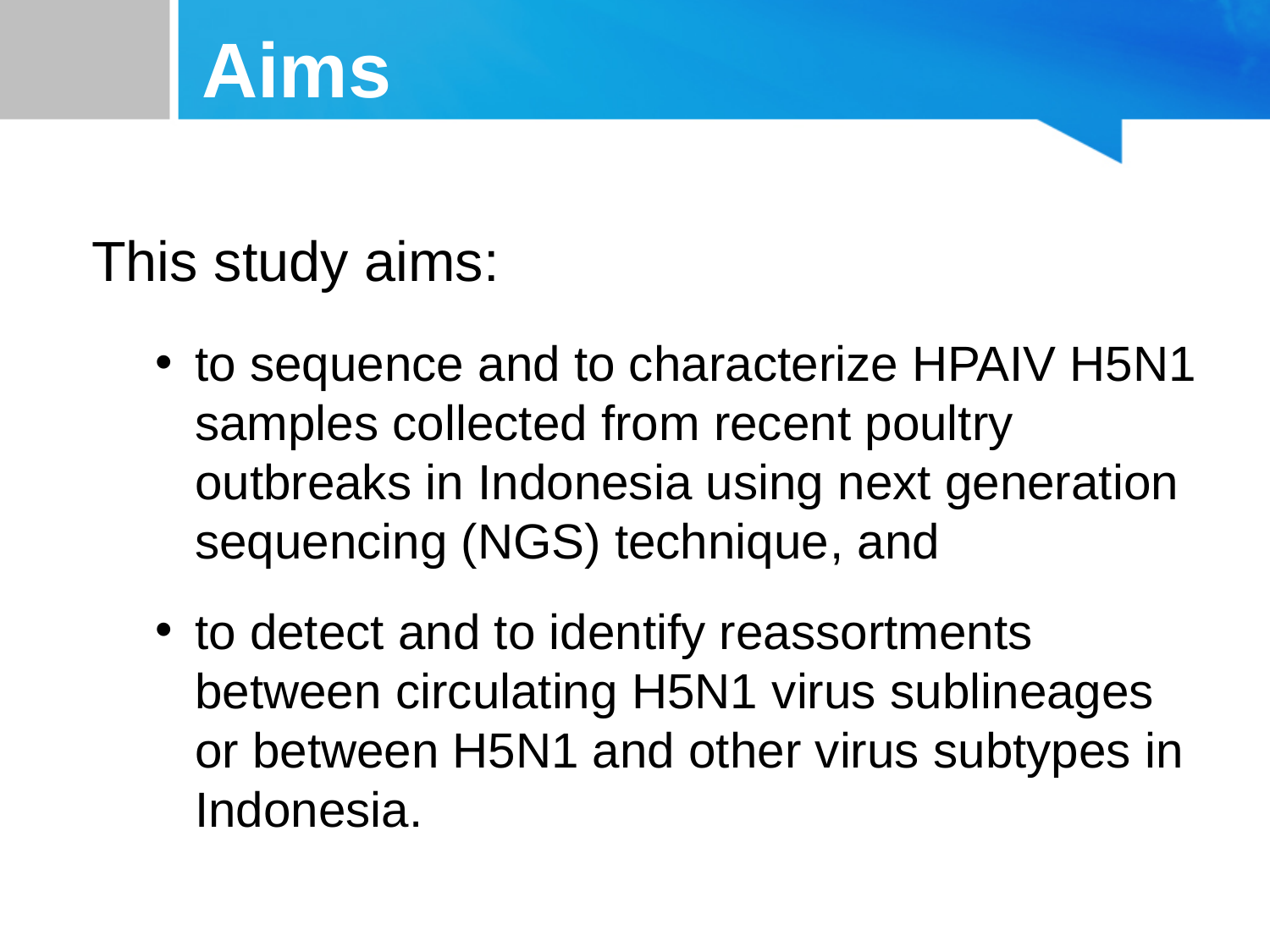

# Aims
This study aims:
to sequence and to characterize HPAIV H5N1 samples collected from recent poultry outbreaks in Indonesia using next generation sequencing (NGS) technique, and
to detect and to identify reassortments between circulating H5N1 virus sublineages or between H5N1 and other virus subtypes in Indonesia.